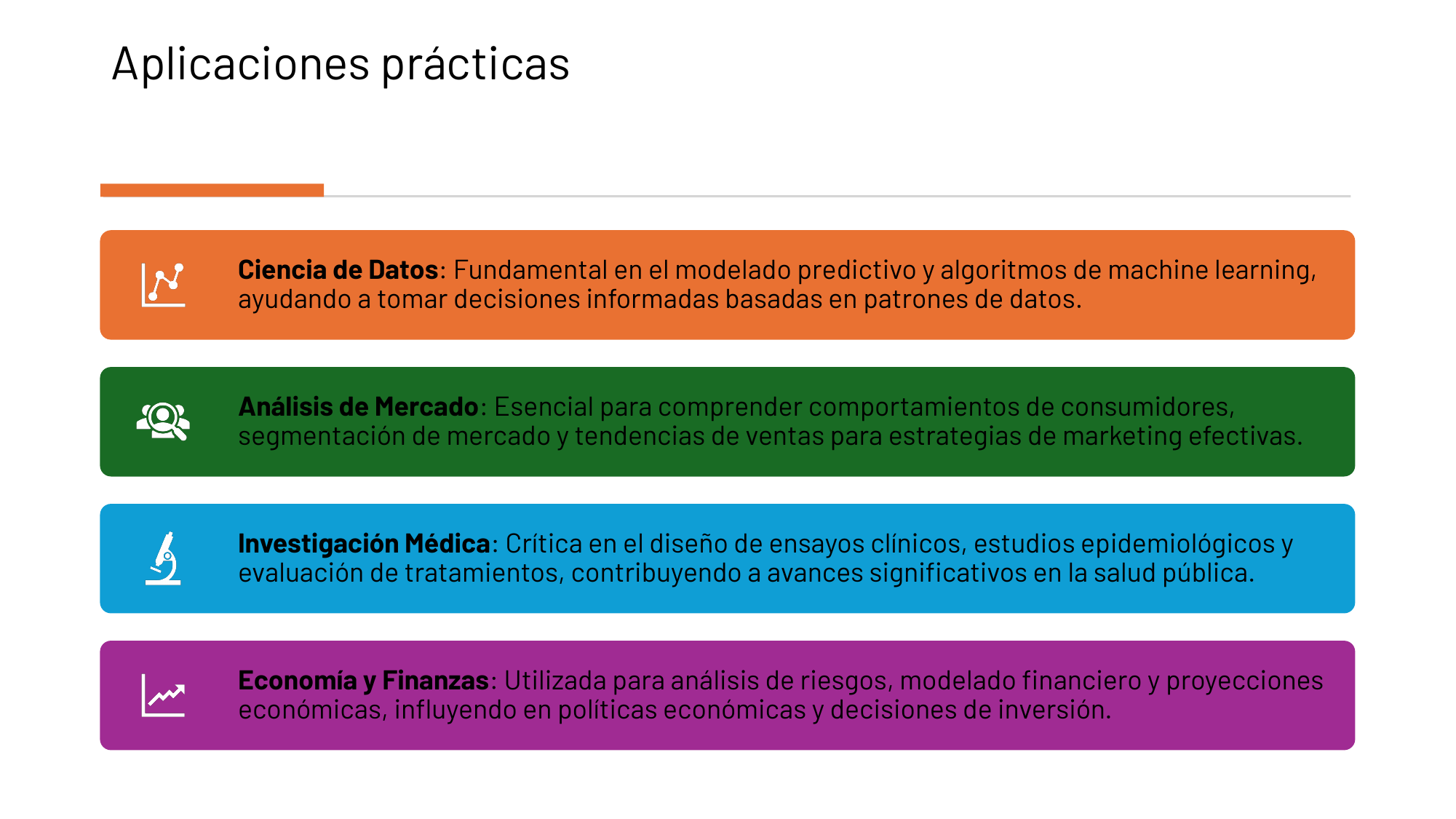

# Aplicaciones prácticas

Ciencia de Datos: Fundamental en el modelado predictivo y algoritmos de machine learning, ayudando a tomar decisiones informadas basadas en patrones de datos.
Análisis de Mercado: Esencial para comprender comportamientos de consumidores, segmentación de mercado y tendencias de ventas para estrategias de marketing efectivas.
Investigación Médica: Crítica en el diseño de ensayos clínicos, estudios epidemiológicos y evaluación de tratamientos, contribuyendo a avances significativos en la salud pública.
Economía y Finanzas: Utilizada para análisis de riesgos, modelado financiero y proyecciones económicas, influyendo en políticas económicas y decisiones de inversión.